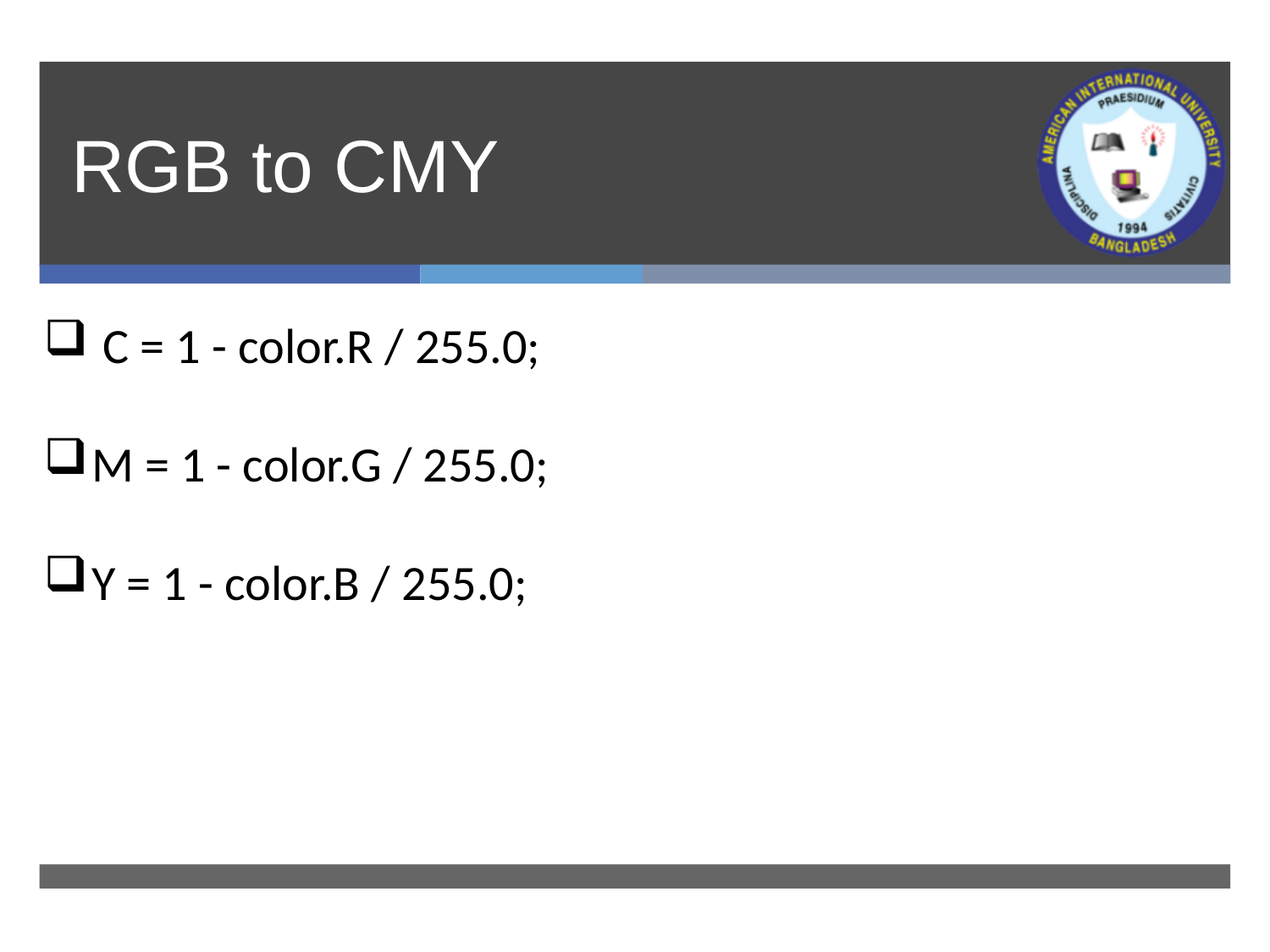

# RGB to CMY

 C = 1 - color.R / 255.0;

M = 1 - color.G / 255.0;

Y = 1 - color.B / 255.0;